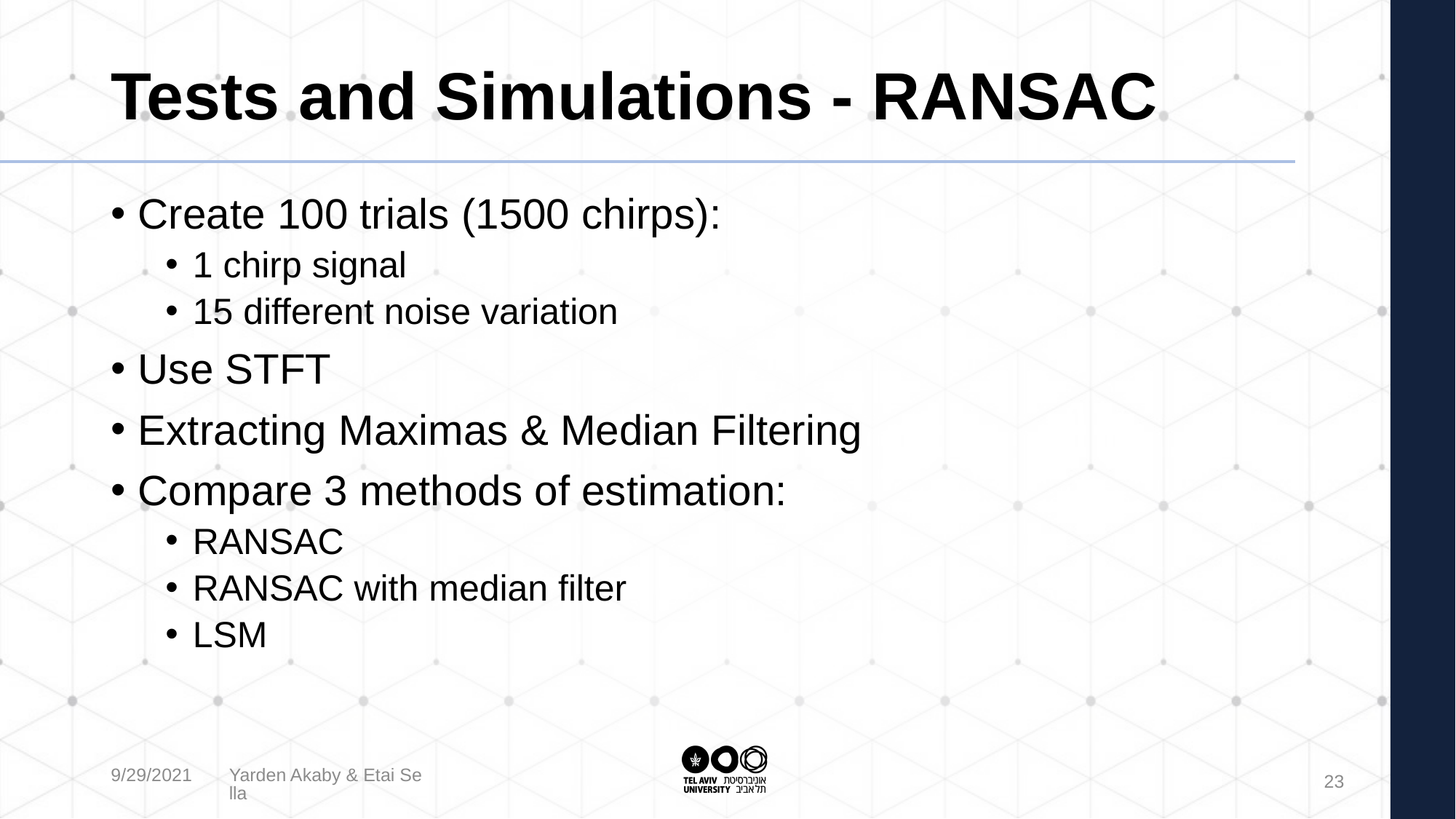

# Tests and Simulations - RANSAC
Create 100 trials (1500 chirps):
1 chirp signal
15 different noise variation
Use STFT
Extracting Maximas & Median Filtering
Compare 3 methods of estimation:
RANSAC
RANSAC with median filter
LSM

9/29/2021
Yarden Akaby & Etai Sella
23